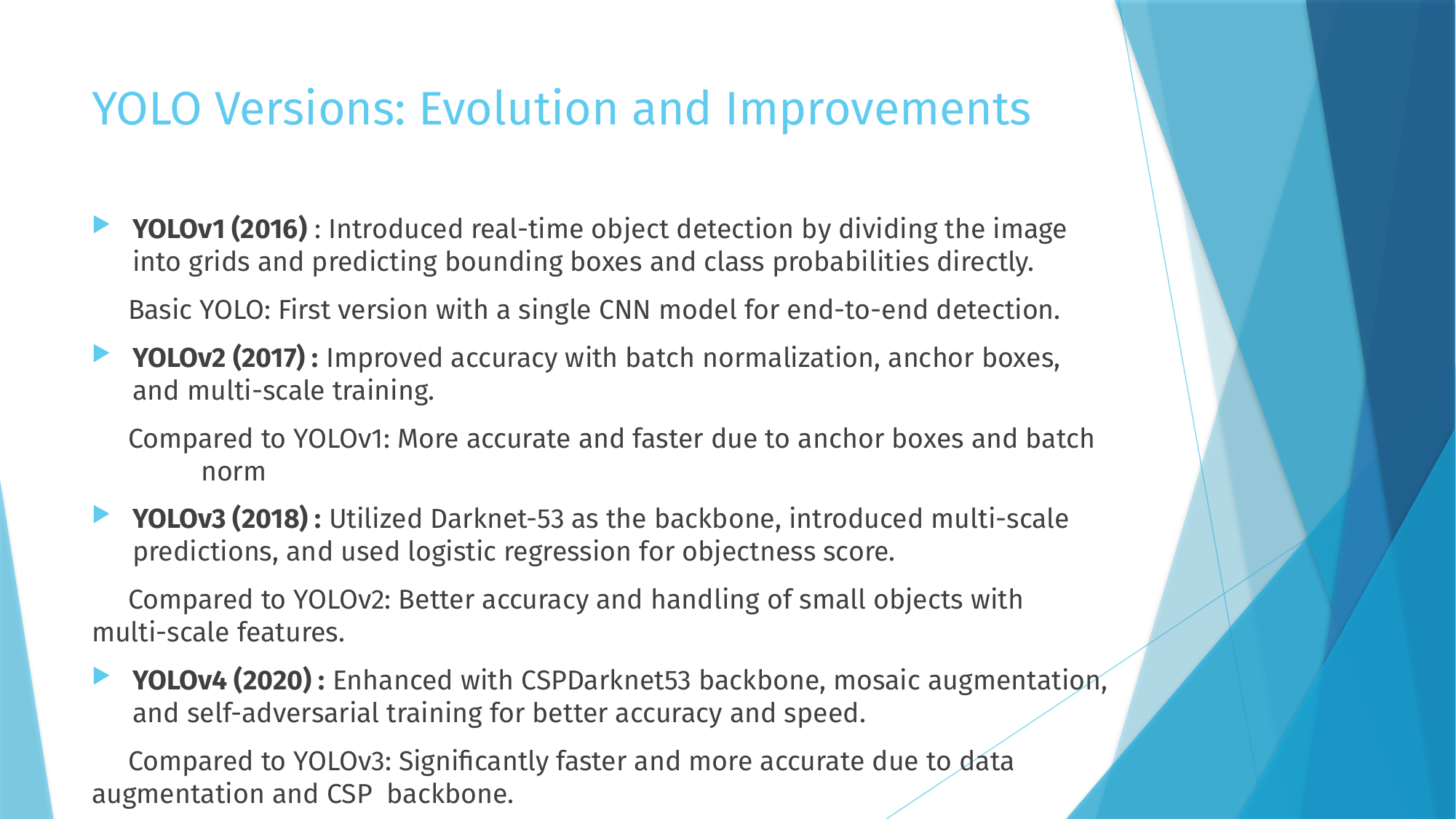

# YOLO Versions: Evolution and Improvements
YOLOv1 (2016) : Introduced real-time object detection by dividing the image into grids and predicting bounding boxes and class probabilities directly.
     Basic YOLO: First version with a single CNN model for end-to-end detection.
YOLOv2 (2017) : Improved accuracy with batch normalization, anchor boxes, and multi-scale training.
     Compared to YOLOv1: More accurate and faster due to anchor boxes and batch 	norm
YOLOv3 (2018) : Utilized Darknet-53 as the backbone, introduced multi-scale predictions, and used logistic regression for objectness score.
     Compared to YOLOv2: Better accuracy and handling of small objects with 	multi-scale features.
YOLOv4 (2020) : Enhanced with CSPDarknet53 backbone, mosaic augmentation, and self-adversarial training for better accuracy and speed.
     Compared to YOLOv3: Significantly faster and more accurate due to data 	augmentation and CSP  backbone.